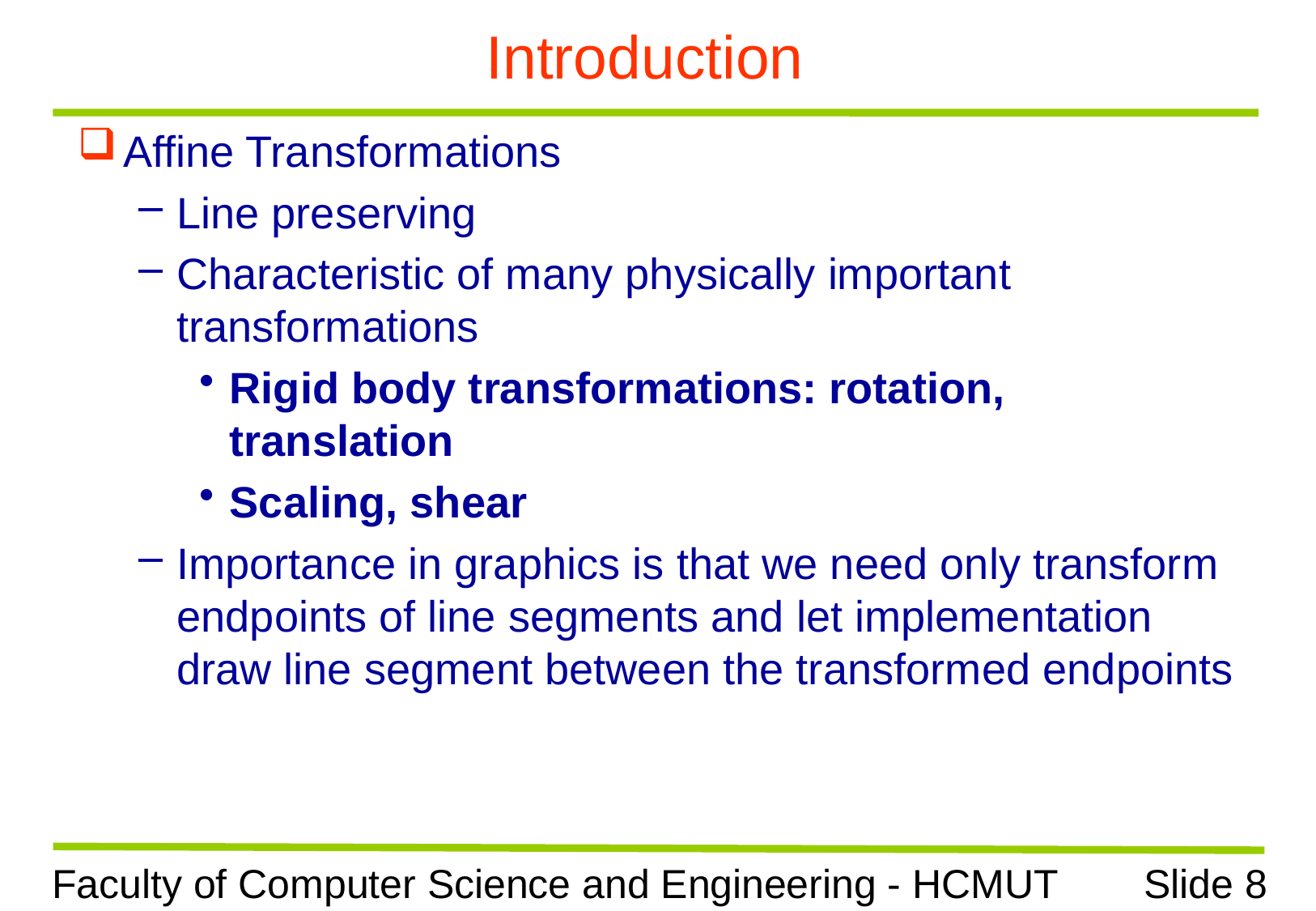

# Introduction
Affine Transformations
Line preserving
Characteristic of many physically important transformations
Rigid body transformations: rotation, translation
Scaling, shear
Importance in graphics is that we need only transform endpoints of line segments and let implementation draw line segment between the transformed endpoints